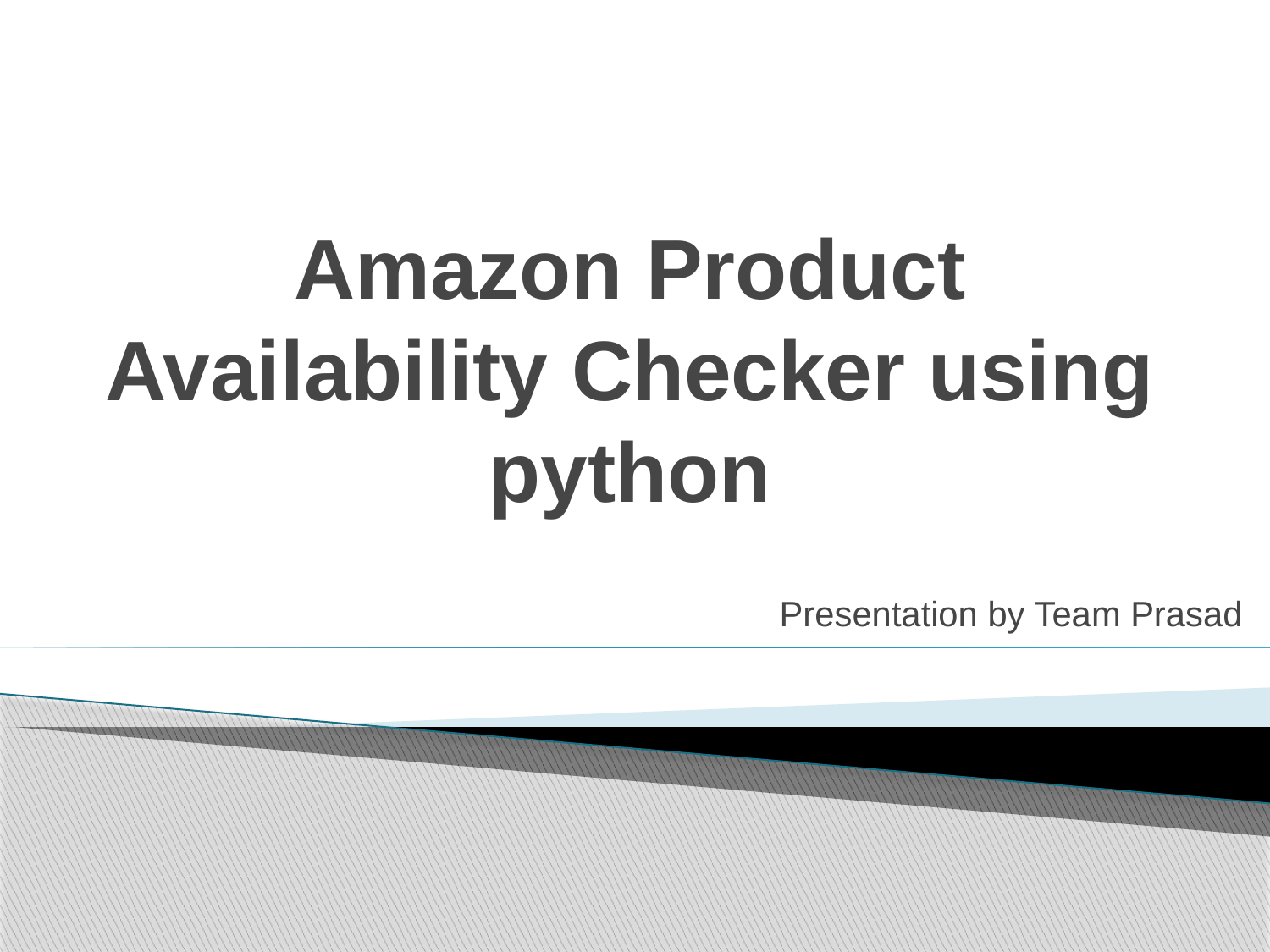

# Amazon Product Availability Checker using python
Presentation by Team Prasad